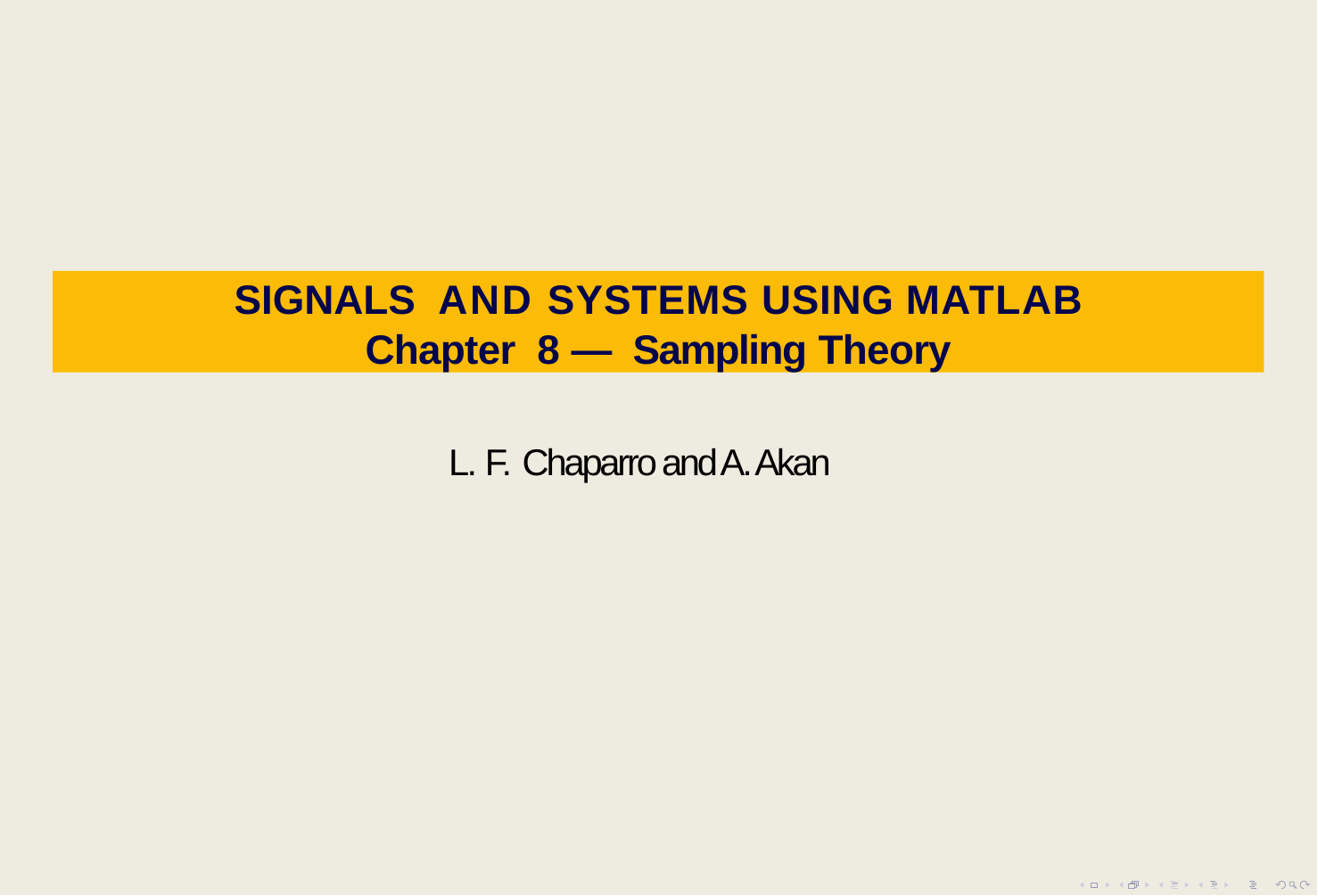

SIGNALS  AND SYSTEMS USING MATLAB
Chapter  8 — Sampling Theory
L. F. Chaparro and A. Akan